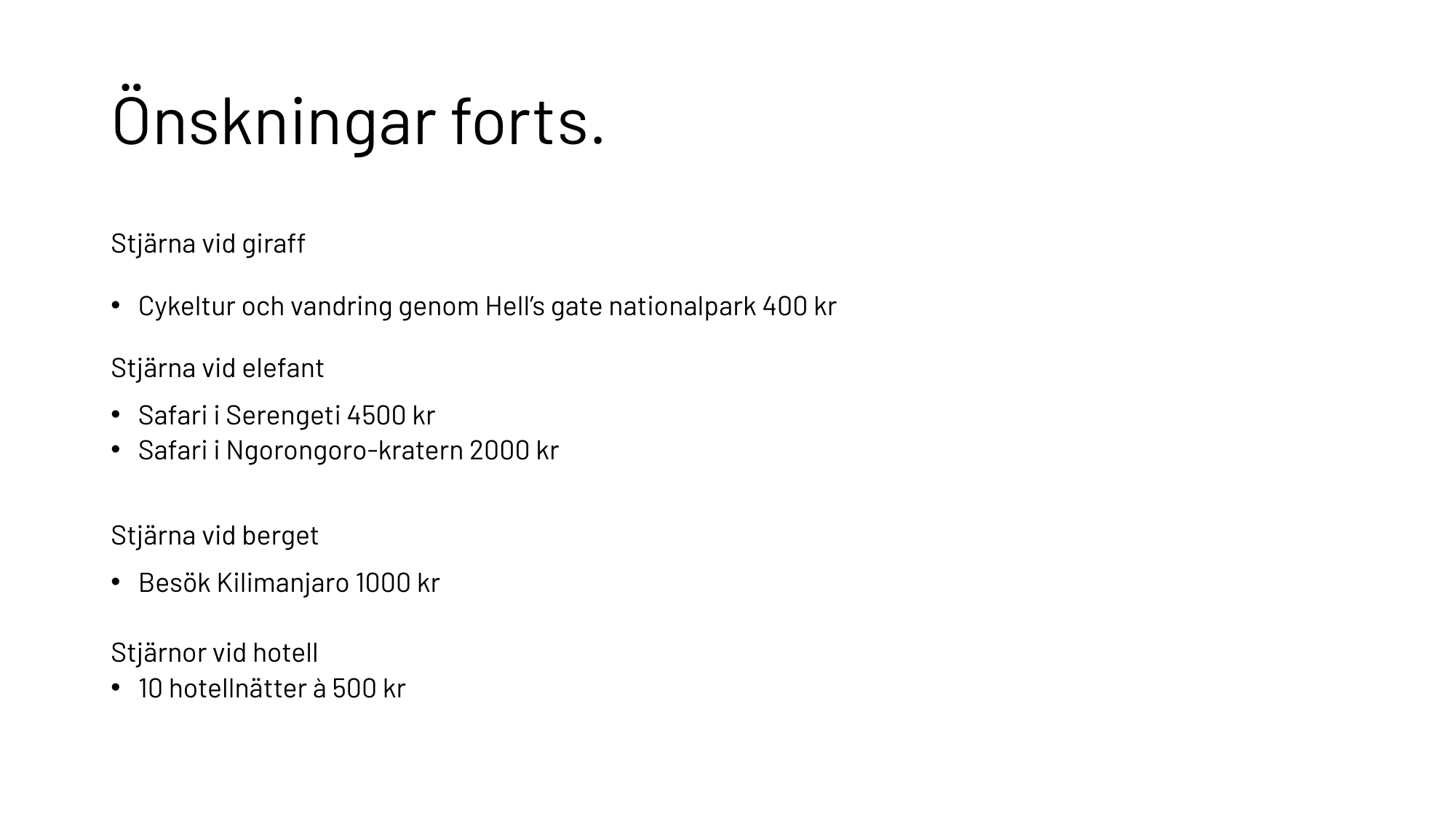

# Önskningar forts.
Stjärna vid giraff
Cykeltur och vandring genom Hell’s gate nationalpark 400 kr
Stjärna vid elefant
Safari i Serengeti 4500 kr
Safari i Ngorongoro-kratern 2000 kr
Stjärna vid berget
Besök Kilimanjaro 1000 kr

Stjärnor vid hotell
10 hotellnätter à 500 kr